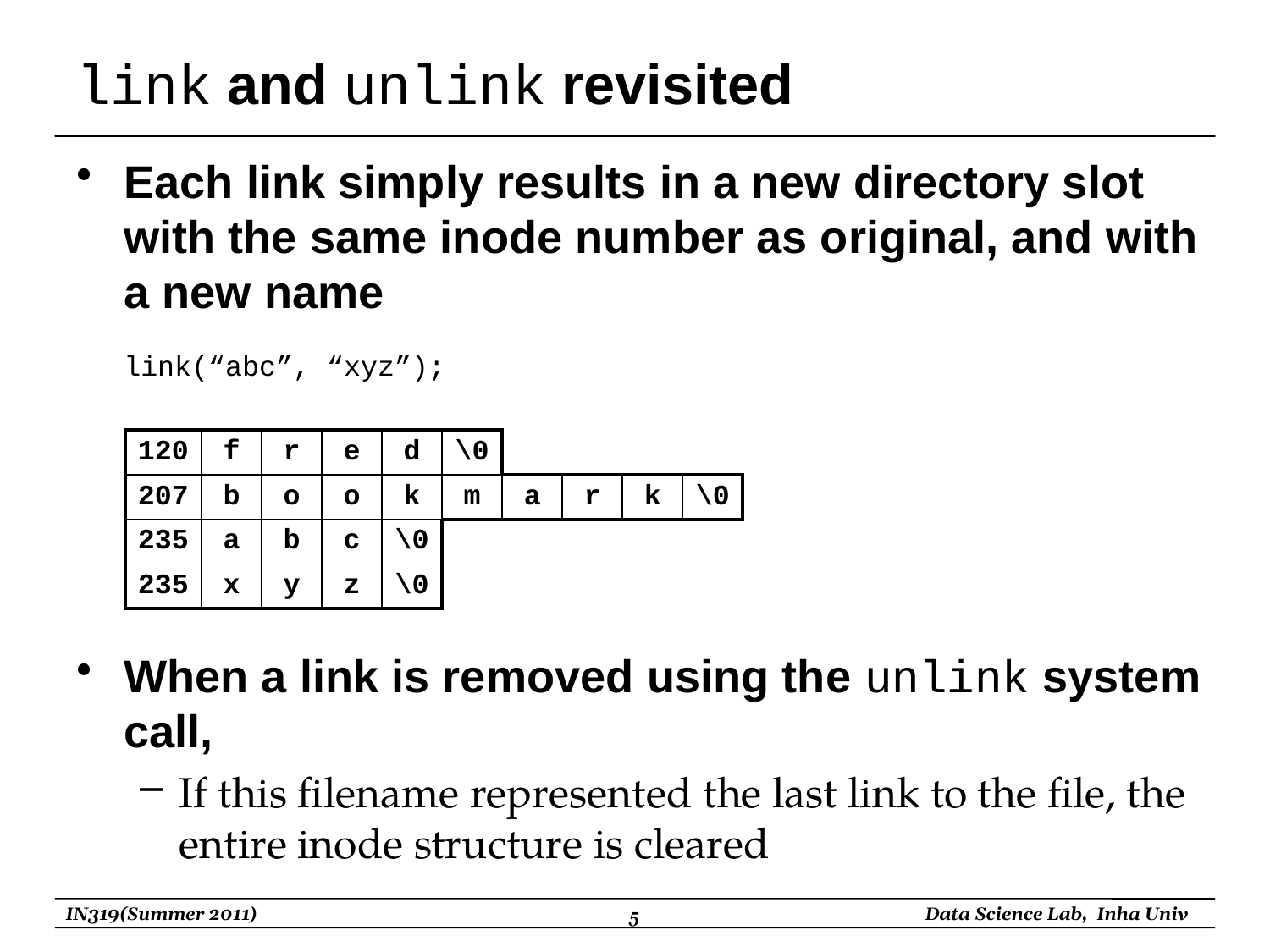

# link and unlink revisited
Each link simply results in a new directory slot with the same inode number as original, and with a new name

	link(“abc”, “xyz”);

When a link is removed using the unlink system call,
If this filename represented the last link to the file, the entire inode structure is cleared
| 120 | f | r | e | d | \0 |  |  |  |  |
| --- | --- | --- | --- | --- | --- | --- | --- | --- | --- |
| 207 | b | o | o | k | m | a | r | k | \0 |
| 235 | a | b | c | \0 |  |  |  |  |  |
| 235 | x | y | z | \0 |  |  |  |  |  |
5